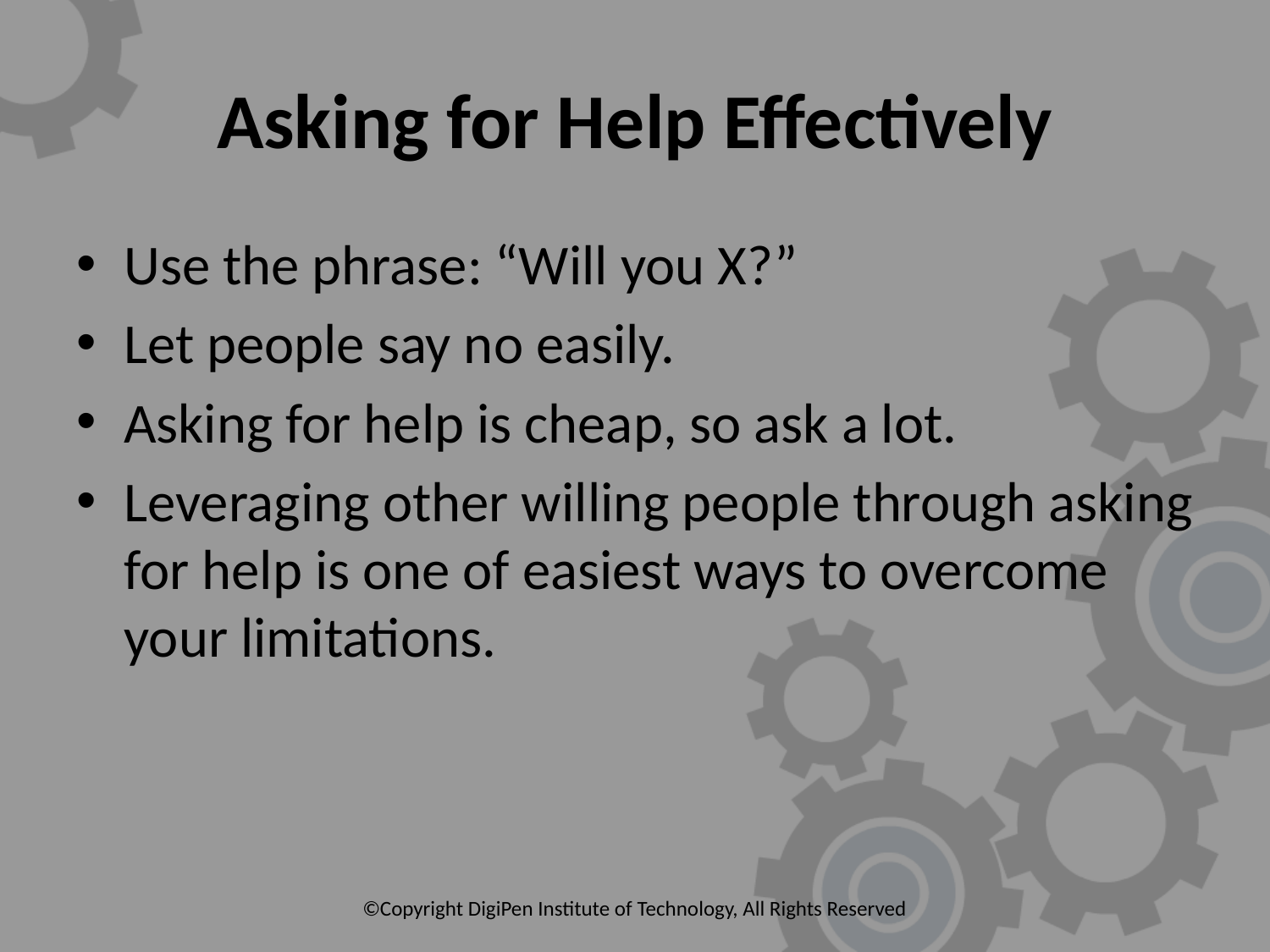

# Asking for Help Effectively
Use the phrase: “Will you X?”
Let people say no easily.
Asking for help is cheap, so ask a lot.
Leveraging other willing people through asking for help is one of easiest ways to overcome your limitations.

©Copyright DigiPen Institute of Technology, All Rights Reserved